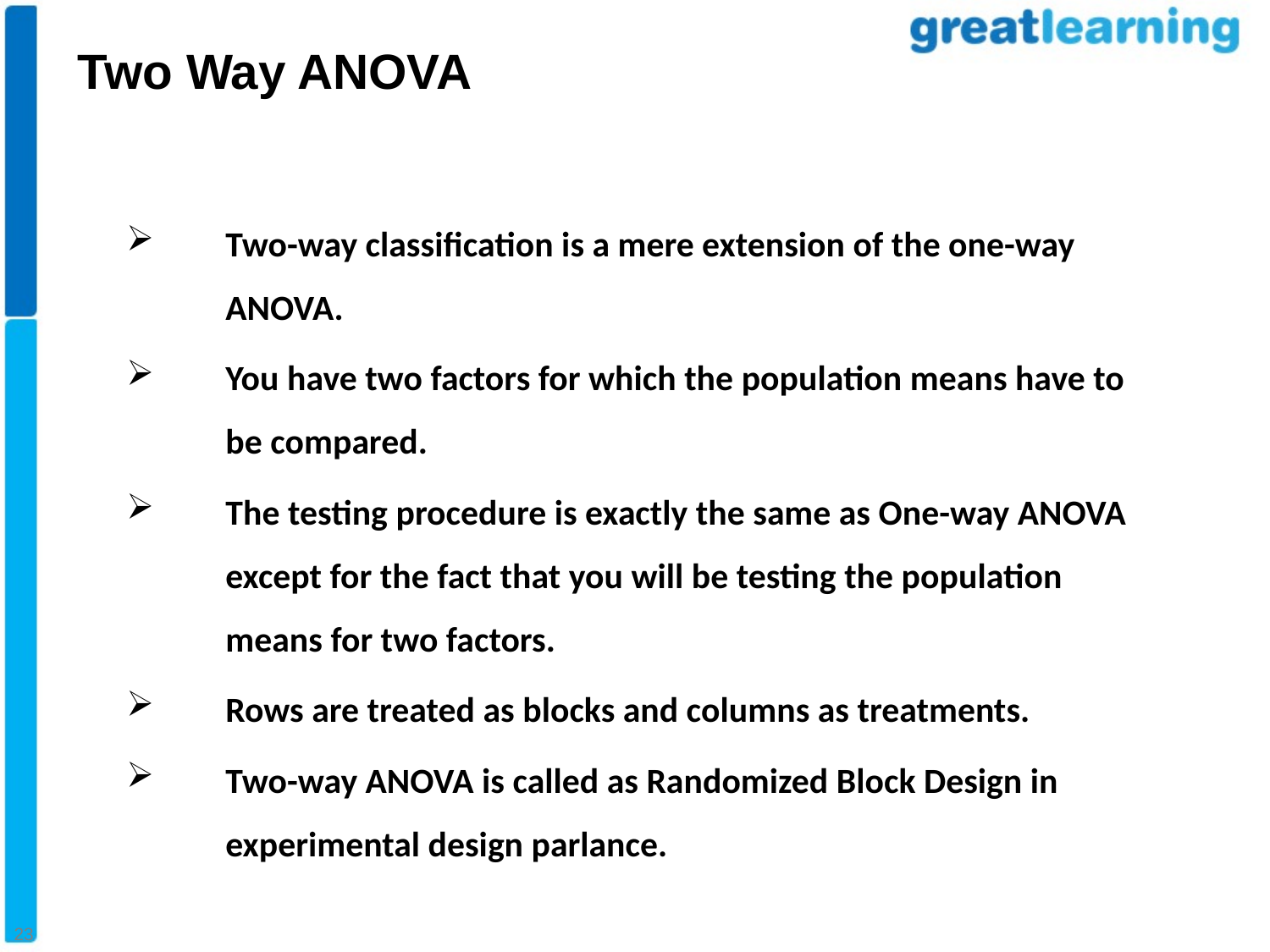

Two Way ANOVA
Two-way classification is a mere extension of the one-way ANOVA.
You have two factors for which the population means have to be compared.
The testing procedure is exactly the same as One-way ANOVA except for the fact that you will be testing the population means for two factors.
Rows are treated as blocks and columns as treatments.
Two-way ANOVA is called as Randomized Block Design in experimental design parlance.